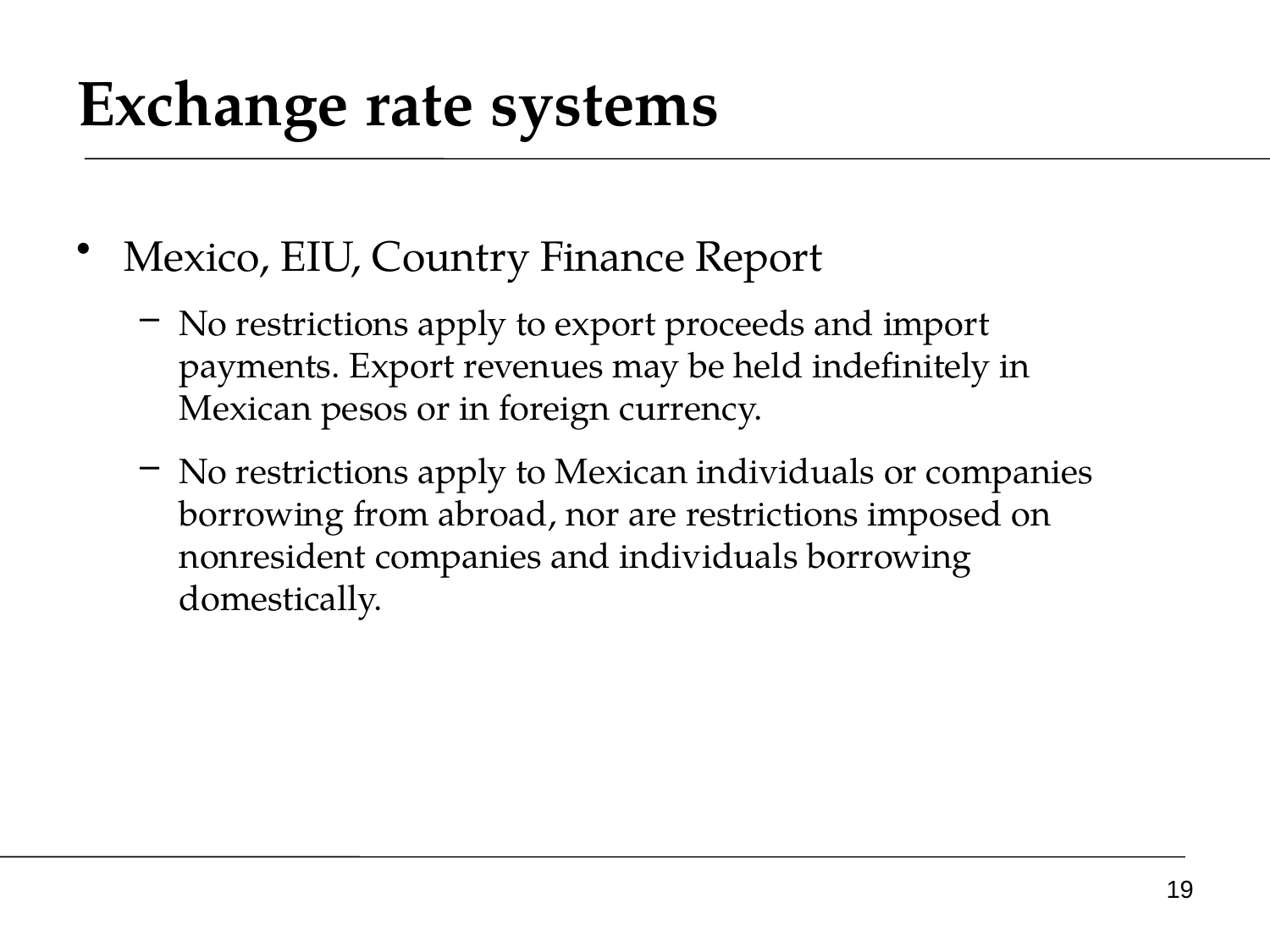

# Exchange rate systems
Mexico, EIU, Country Finance Report
No restrictions apply to export proceeds and import payments. Export revenues may be held indefinitely in Mexican pesos or in foreign currency.
No restrictions apply to Mexican individuals or companies borrowing from abroad, nor are restrictions imposed on nonresident companies and individuals borrowing domestically.
19